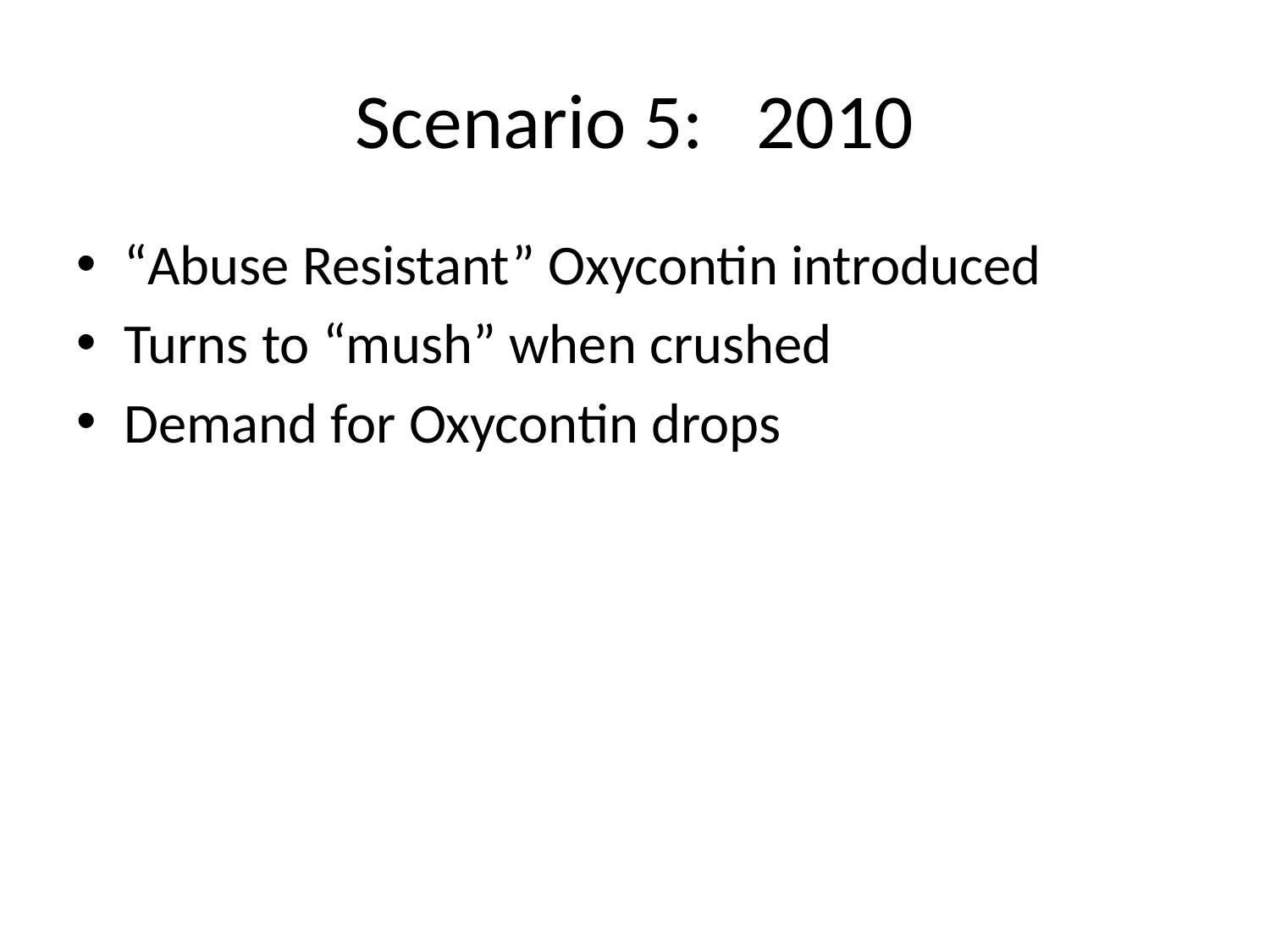

# Scenario 5:   2010
“Abuse Resistant” Oxycontin introduced
Turns to “mush” when crushed
Demand for Oxycontin drops